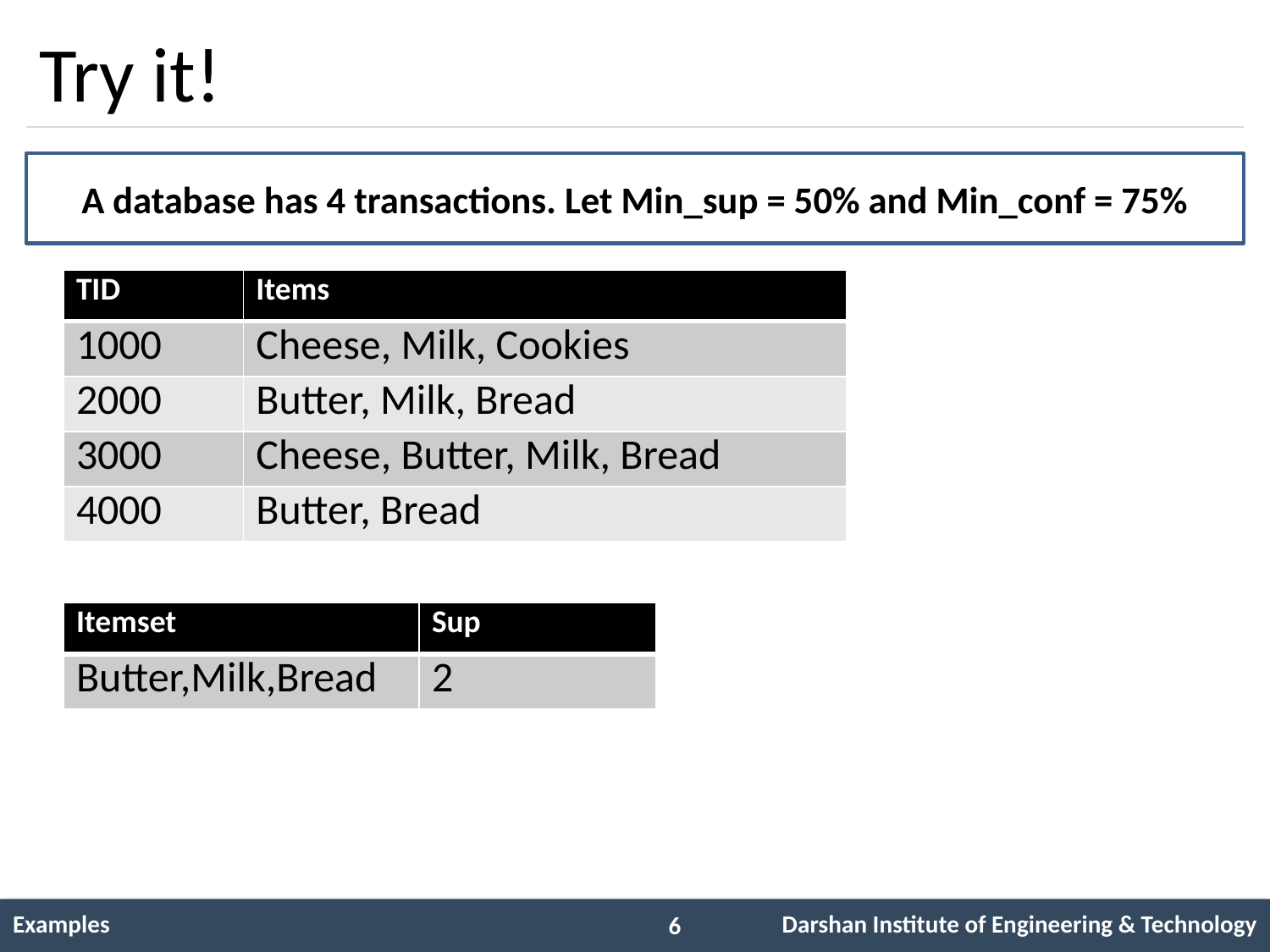

# Try it!
A database has 4 transactions. Let Min_sup = 50% and Min_conf = 75%
| TID | Items |
| --- | --- |
| 1000 | Cheese, Milk, Cookies |
| 2000 | Butter, Milk, Bread |
| 3000 | Cheese, Butter, Milk, Bread |
| 4000 | Butter, Bread |
| Itemset | Sup |
| --- | --- |
| Butter,Milk,Bread | 2 |